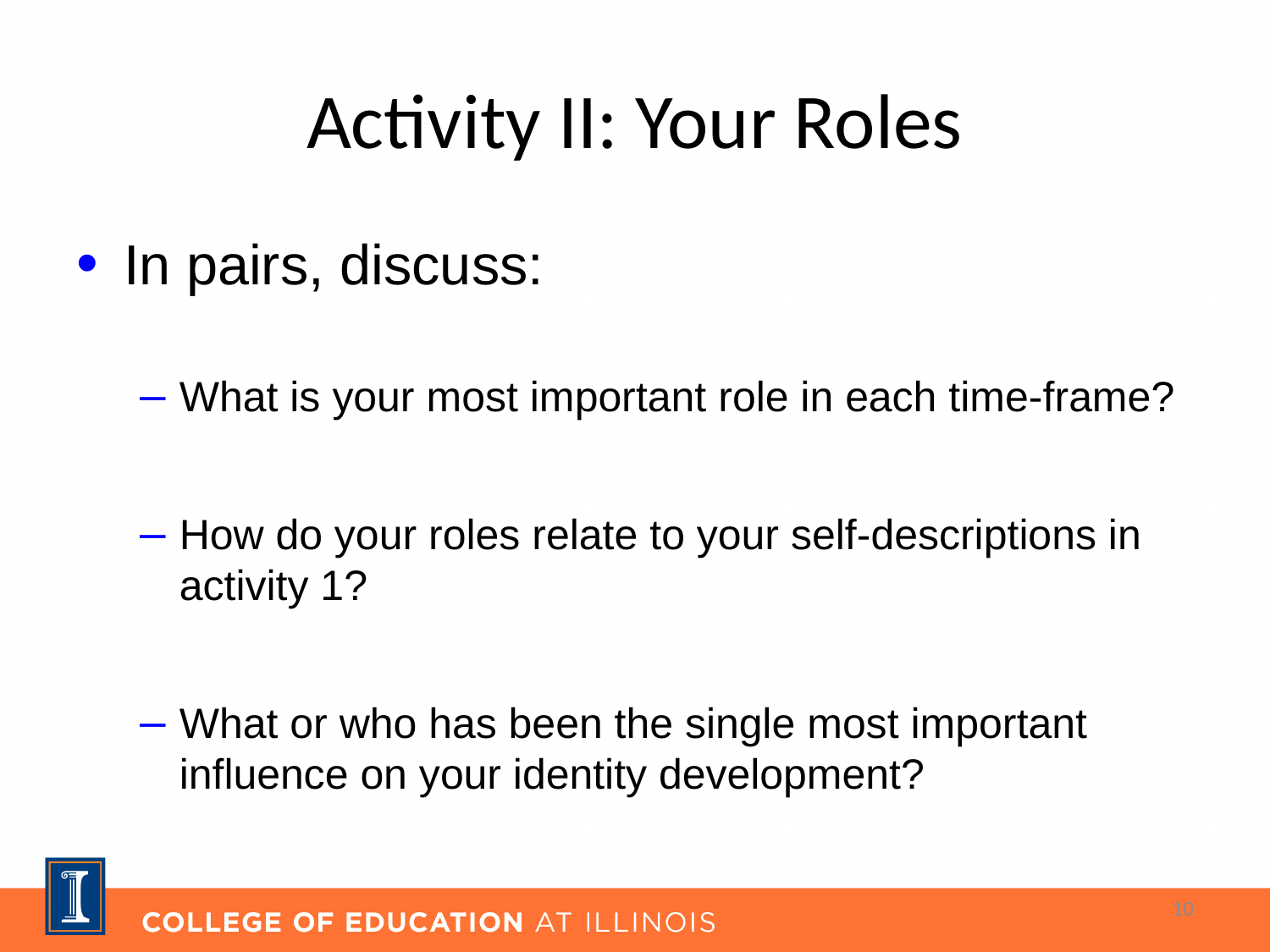

# Activity II: Your Roles
In pairs, discuss:

What is your most important role in each time-frame?

How do your roles relate to your self-descriptions in activity 1?

What or who has been the single most important influence on your identity development?
10